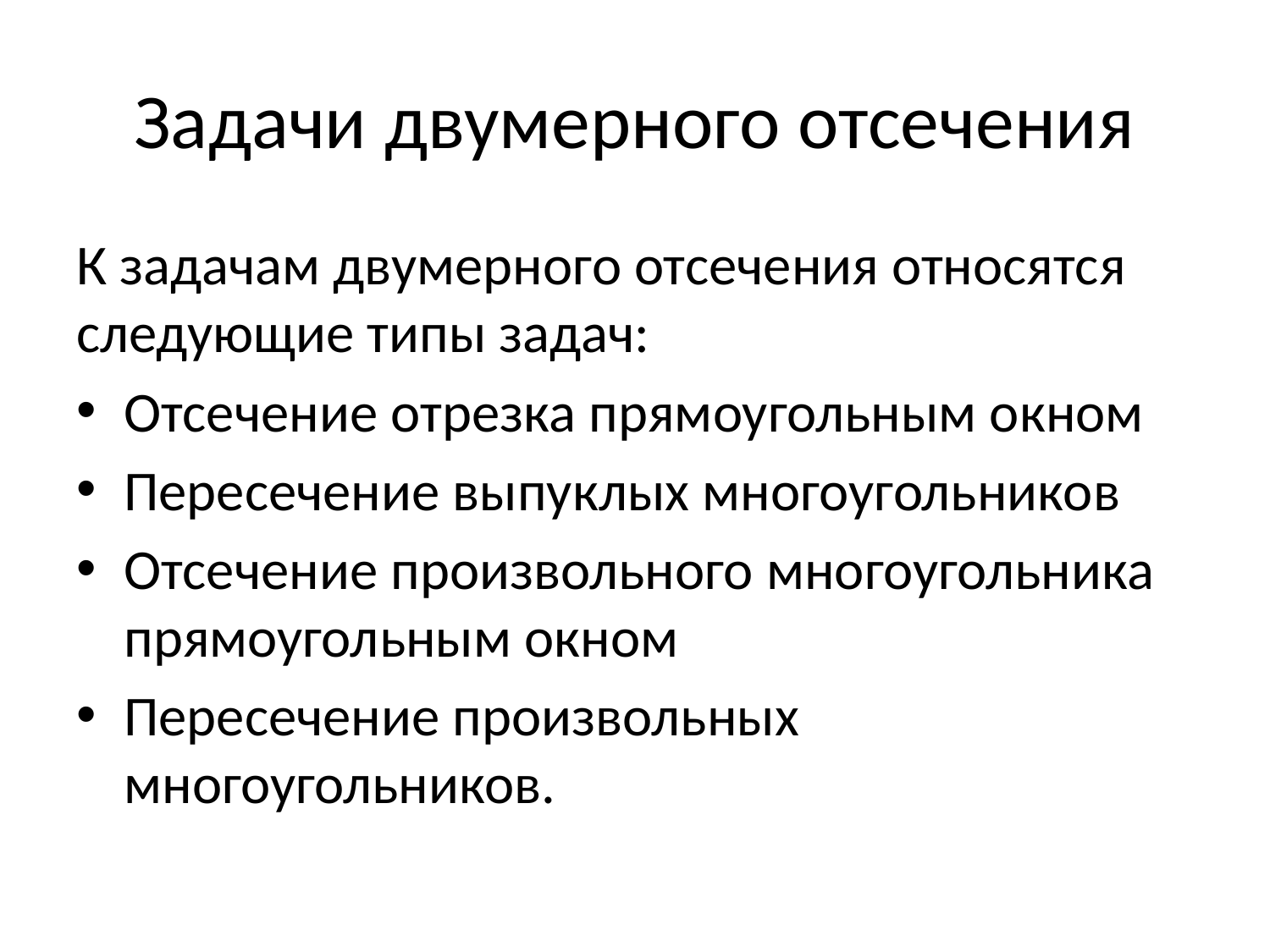

# Задачи двумерного отсечения
К задачам двумерного отсечения относятся следующие типы задач:
Отсечение отрезка прямоугольным окном
Пересечение выпуклых многоугольников
Отсечение произвольного многоугольника прямоугольным окном
Пересечение произвольных многоугольников.